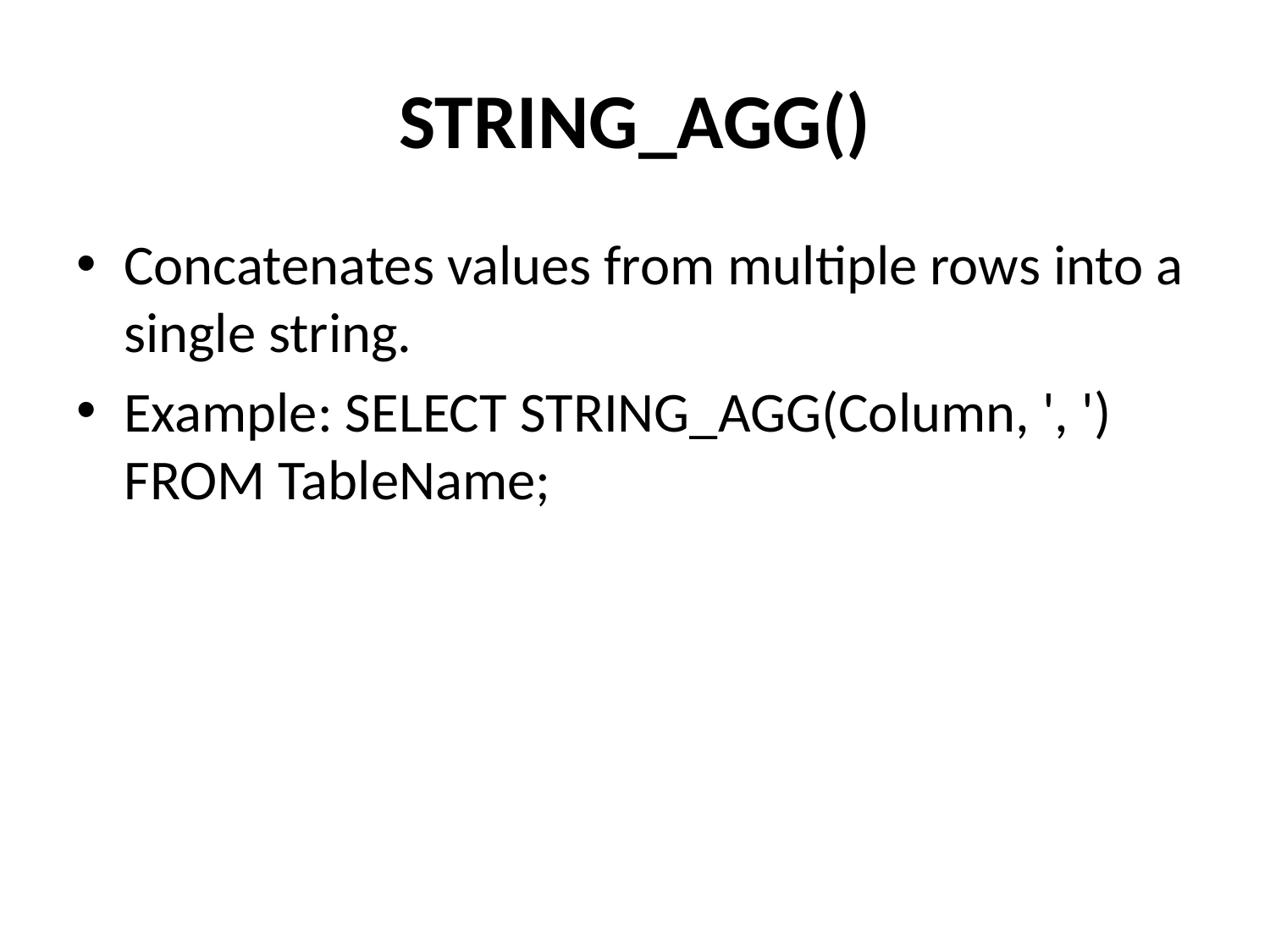

# STRING_AGG()
Concatenates values from multiple rows into a single string.
Example: SELECT STRING_AGG(Column, ', ') FROM TableName;